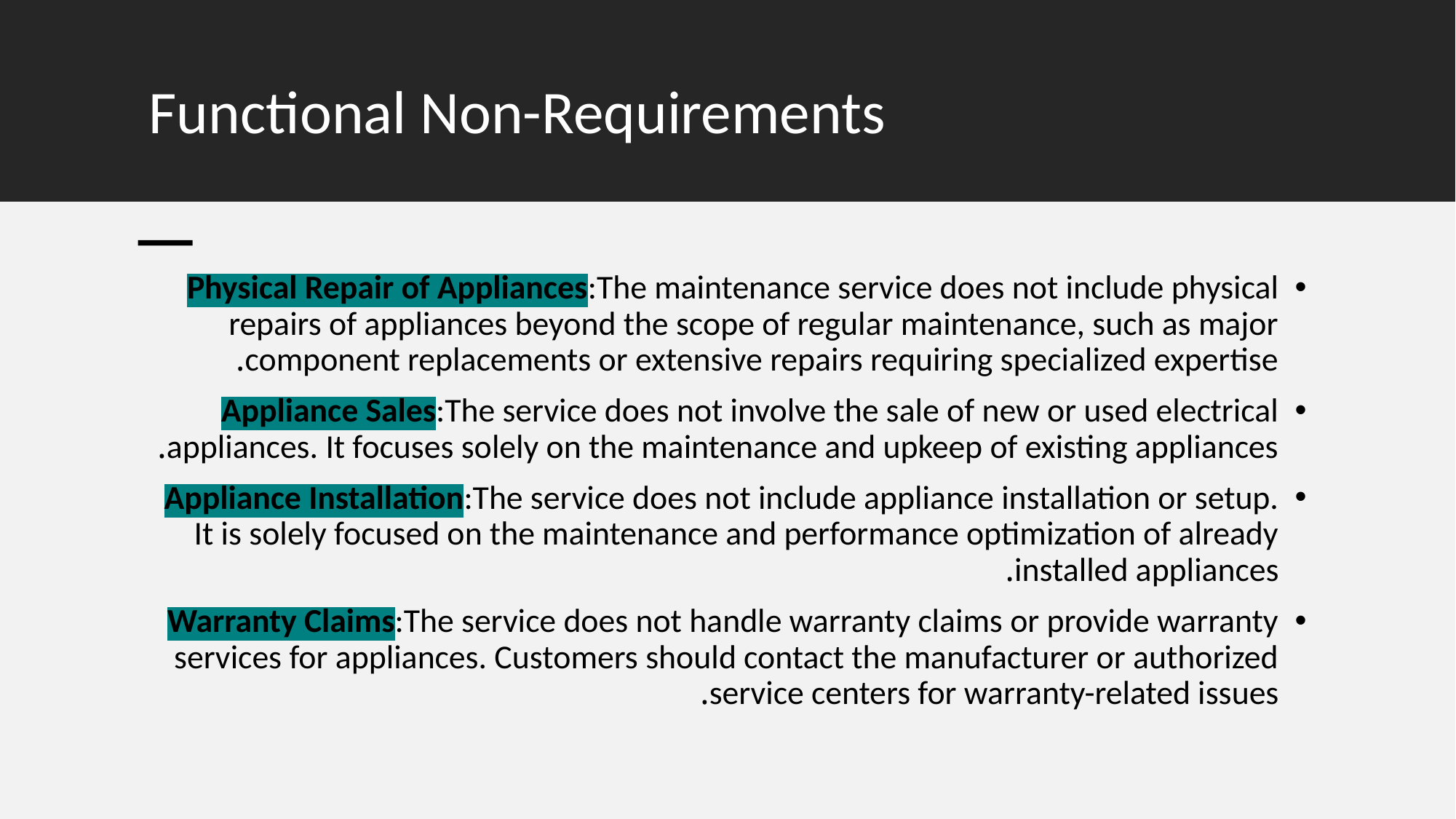

# Functional Non-Requirements

Physical Repair of Appliances:The maintenance service does not include physical repairs of appliances beyond the scope of regular maintenance, such as major component replacements or extensive repairs requiring specialized expertise.
Appliance Sales:The service does not involve the sale of new or used electrical appliances. It focuses solely on the maintenance and upkeep of existing appliances.
Appliance Installation:The service does not include appliance installation or setup. It is solely focused on the maintenance and performance optimization of already installed appliances.
Warranty Claims:The service does not handle warranty claims or provide warranty services for appliances. Customers should contact the manufacturer or authorized service centers for warranty-related issues.